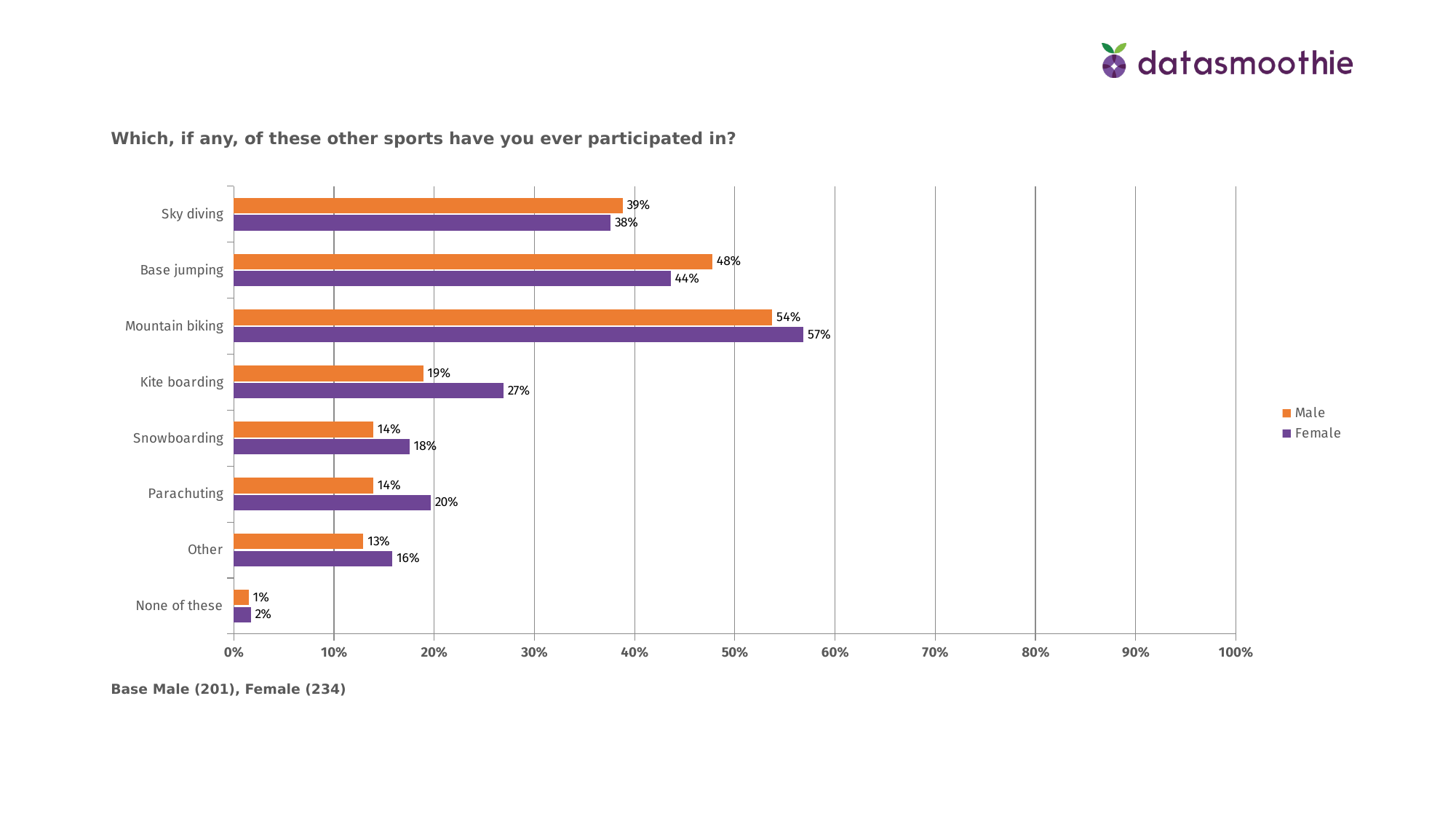

Which, if any, of these other sports have you ever participated in?

### Chart

| Category | Female | Male |
|---|---|---|
| None of these | 0.0171 | 0.0149 |
| Other | 0.15810000000000002 | 0.1294 |
| Parachuting | 0.1966 | 0.1393 |
| Snowboarding | 0.1752 | 0.1393 |
| Kite boarding | 0.2692 | 0.1891 |
| Mountain biking | 0.5684 | 0.5373 |
| Base jumping | 0.4359 | 0.47759999999999997 |
| Sky diving | 0.3761 | 0.3881 |
Base Male (201), Female (234)